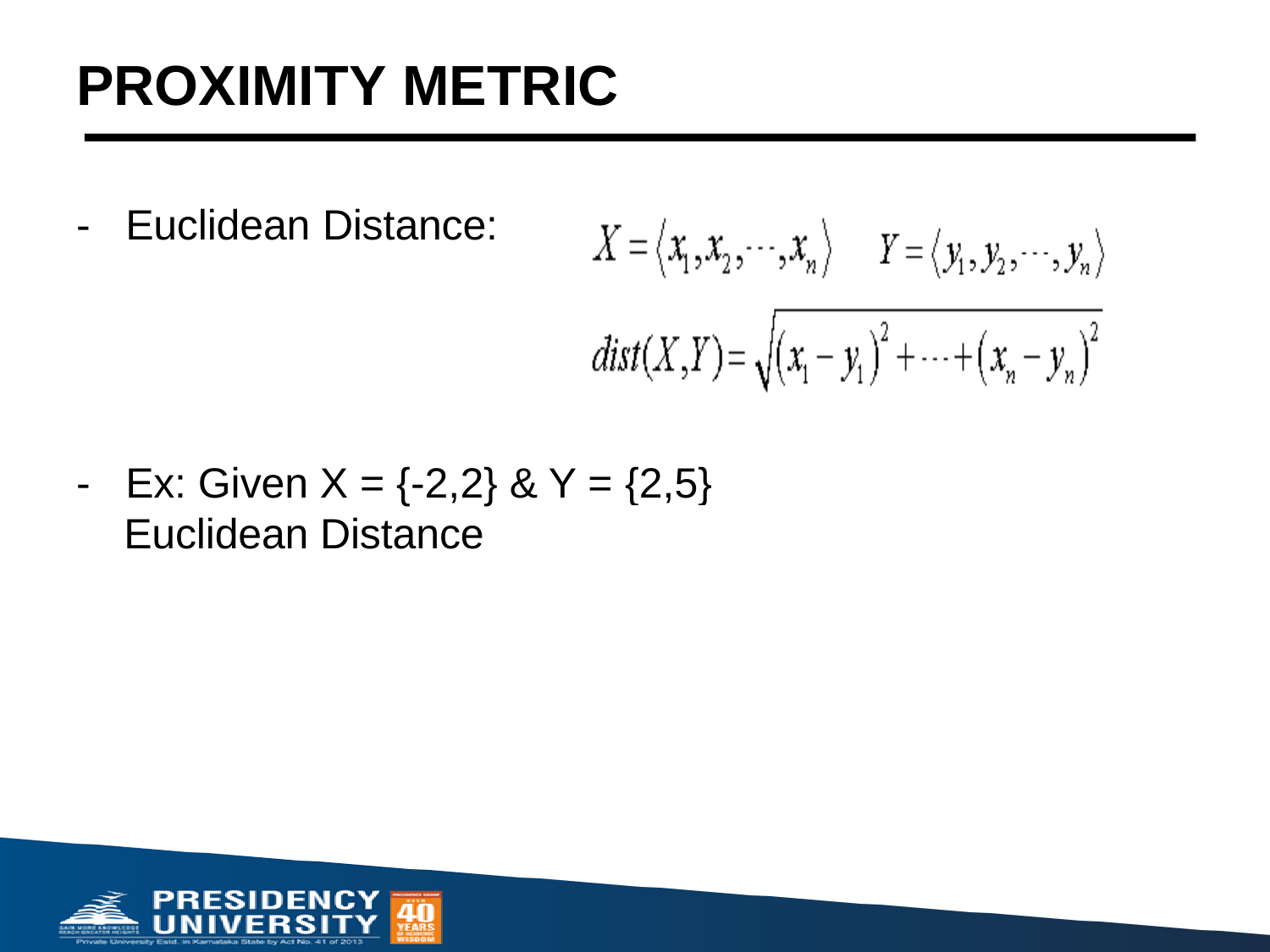

# PROXIMITY METRIC
-	Euclidean Distance:

-	Ex: Given X = {-2,2} & Y = {2,5}
Euclidean Distance = dist(X,Y) = [ (-2-2)^2 + (2-5)^2]^(1/2)
= dist(X,Y) = (16 + 9)^(1/2)
= dist(X,Y) = 5